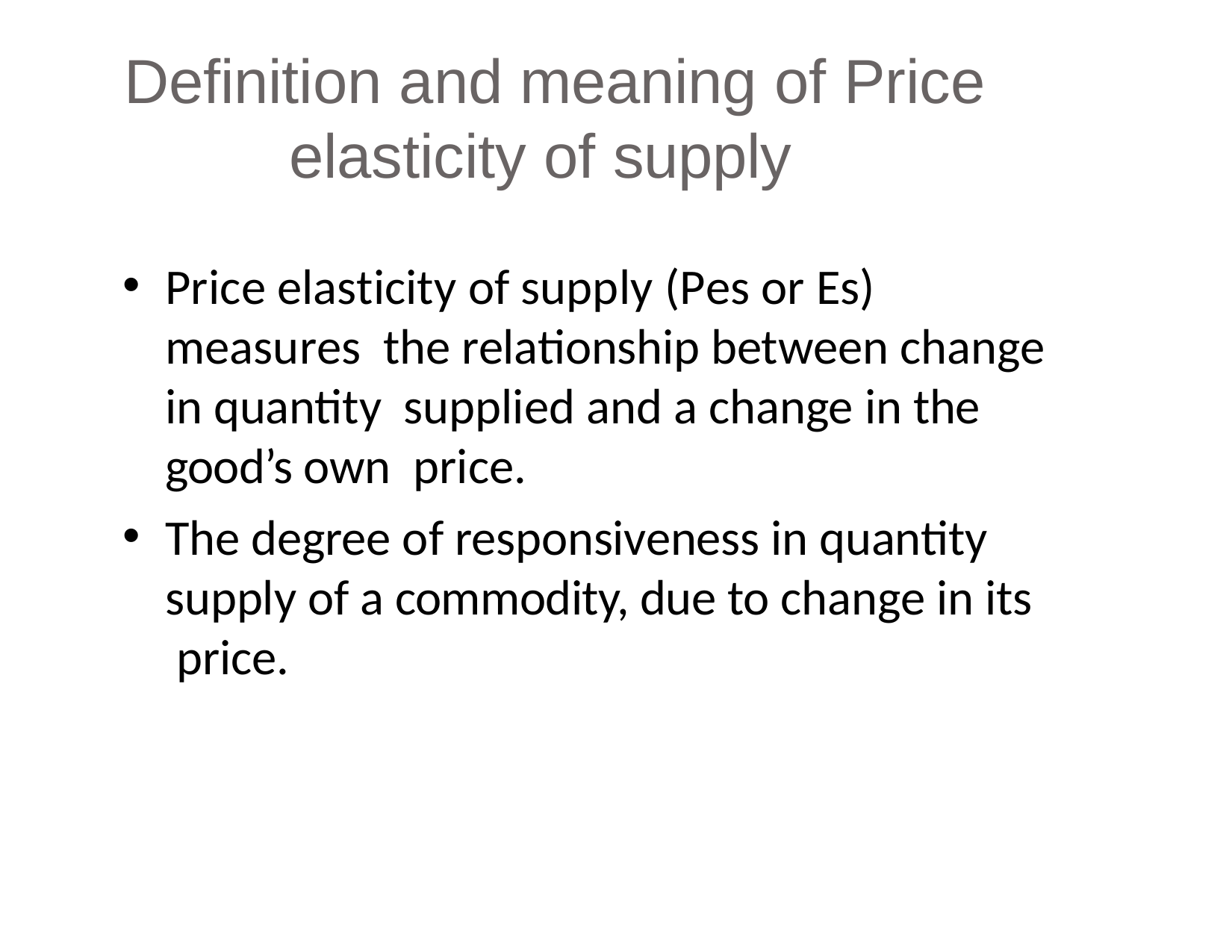

# Definition and meaning of Price  elasticity of supply
Price elasticity of supply (Pes or Es)	measures  the relationship between change in quantity  supplied and a change in the good’s own  price.
The degree of responsiveness in quantity  supply of a commodity, due to change in its  price.